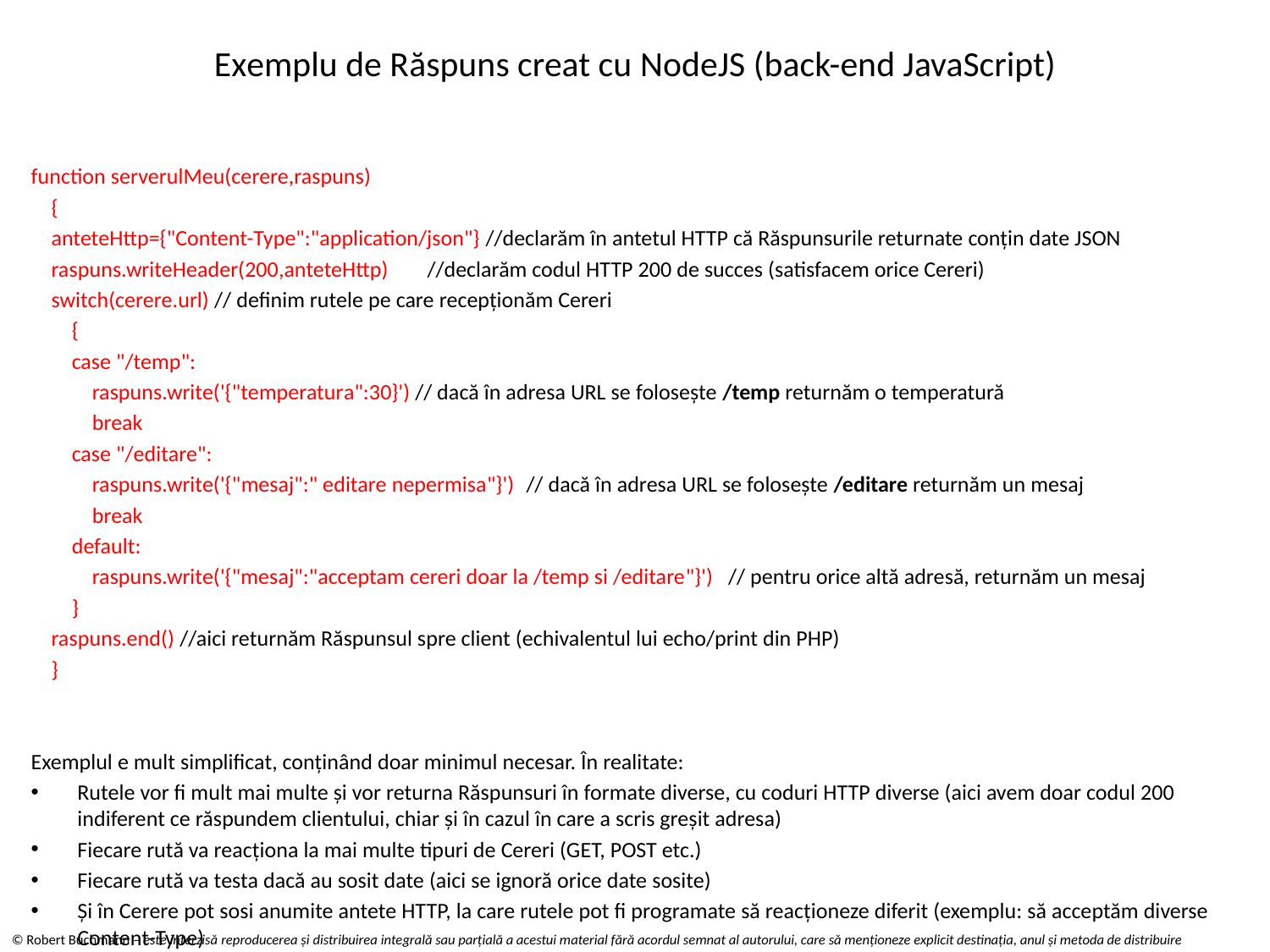

# Exemplu de Răspuns creat cu NodeJS (back-end JavaScript)
function serverulMeu(cerere,raspuns)
    {
    anteteHttp={"Content-Type":"application/json"} //declarăm în antetul HTTP că Răspunsurile returnate conțin date JSON
    raspuns.writeHeader(200,anteteHttp)	//declarăm codul HTTP 200 de succes (satisfacem orice Cereri)
    switch(cerere.url) // definim rutele pe care recepționăm Cereri
        {
        case "/temp":
            raspuns.write('{"temperatura":30}') // dacă în adresa URL se folosește /temp returnăm o temperatură
            break
        case "/editare":
            raspuns.write('{"mesaj":" editare nepermisa"}')	// dacă în adresa URL se folosește /editare returnăm un mesaj
            break
        default:
            raspuns.write('{"mesaj":"acceptam cereri doar la /temp si /editare"}')   // pentru orice altă adresă, returnăm un mesaj
        }
    raspuns.end() //aici returnăm Răspunsul spre client (echivalentul lui echo/print din PHP)
    }

Exemplul e mult simplificat, conținând doar minimul necesar. În realitate:
Rutele vor fi mult mai multe și vor returna Răspunsuri în formate diverse, cu coduri HTTP diverse (aici avem doar codul 200 indiferent ce răspundem clientului, chiar și în cazul în care a scris greșit adresa)
Fiecare rută va reacționa la mai multe tipuri de Cereri (GET, POST etc.)
Fiecare rută va testa dacă au sosit date (aici se ignoră orice date sosite)
Și în Cerere pot sosi anumite antete HTTP, la care rutele pot fi programate să reacționeze diferit (exemplu: să acceptăm diverse Content-Type)